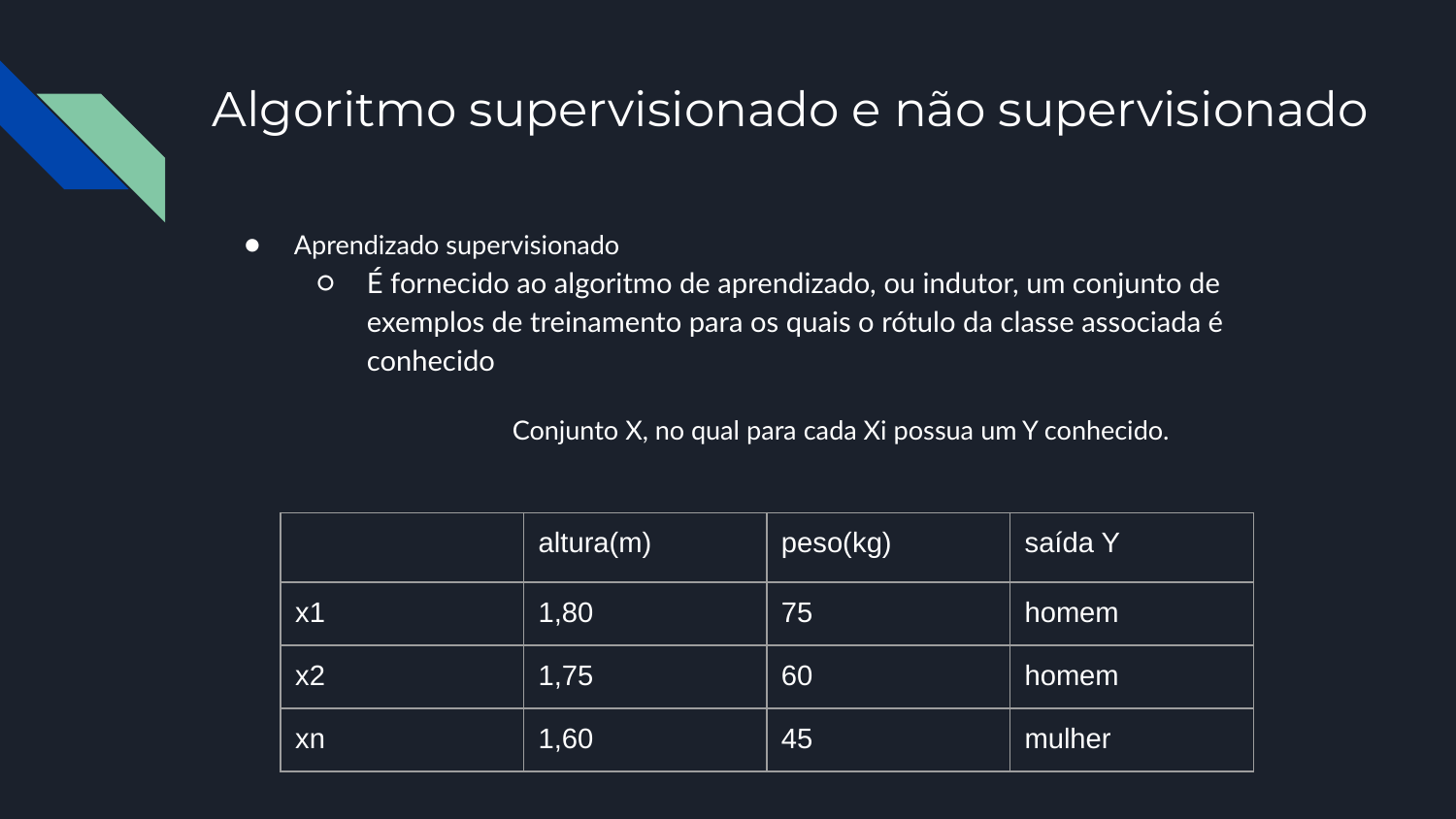

# Algoritmo supervisionado e não supervisionado
Aprendizado supervisionado
É fornecido ao algoritmo de aprendizado, ou indutor, um conjunto de exemplos de treinamento para os quais o rótulo da classe associada é conhecido
		Conjunto X, no qual para cada Xi possua um Y conhecido.

|  | altura(m) | peso(kg) | saída Y |
| --- | --- | --- | --- |
| x1 | 1,80 | 75 | homem |
| x2 | 1,75 | 60 | homem |
| xn | 1,60 | 45 | mulher |